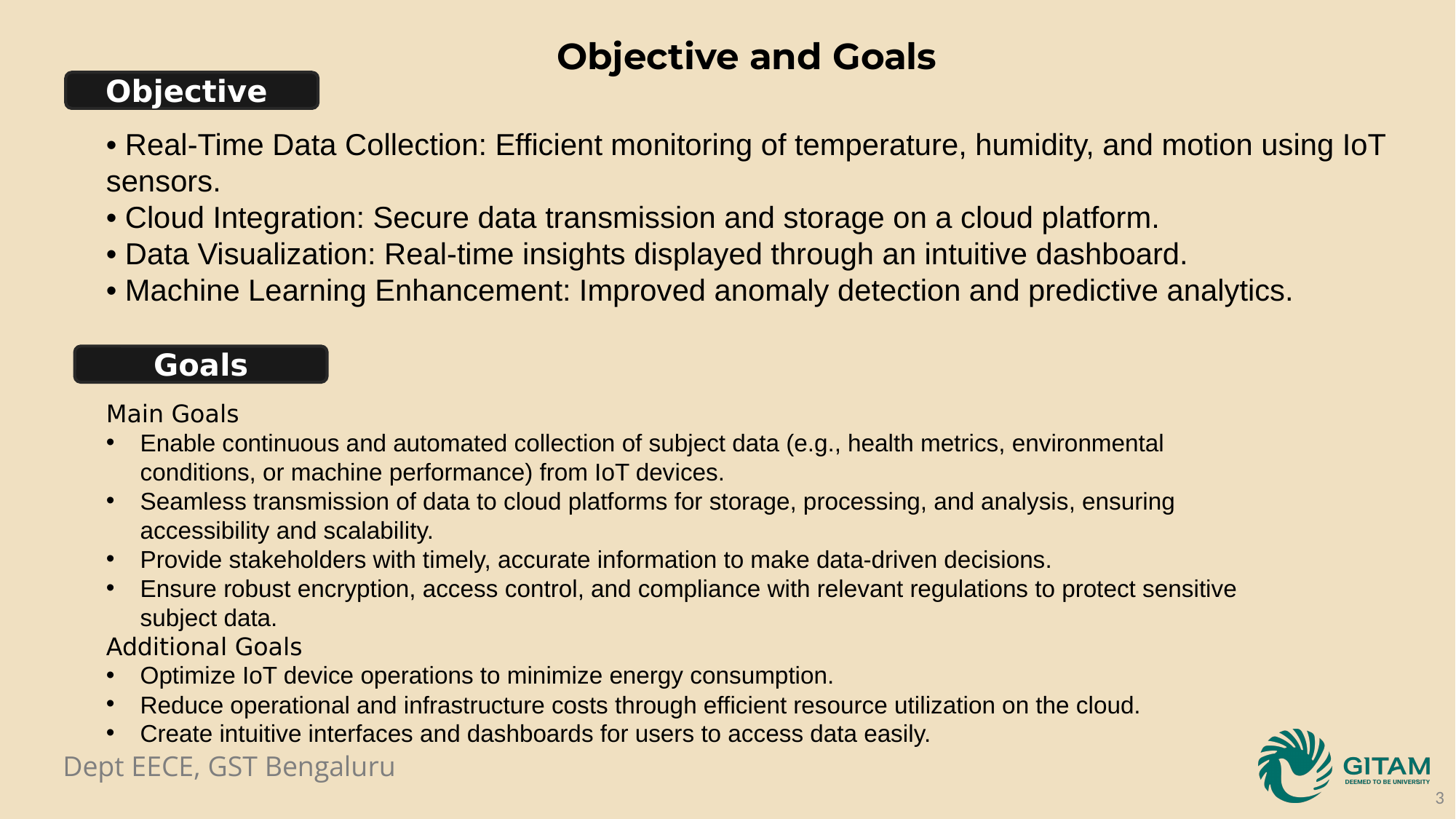

Objective and Goals
Objective
• Real-Time Data Collection: Efficient monitoring of temperature, humidity, and motion using IoT sensors.
• Cloud Integration: Secure data transmission and storage on a cloud platform.
• Data Visualization: Real-time insights displayed through an intuitive dashboard.
• Machine Learning Enhancement: Improved anomaly detection and predictive analytics.

Goals
Main Goals
Enable continuous and automated collection of subject data (e.g., health metrics, environmental conditions, or machine performance) from IoT devices.
Seamless transmission of data to cloud platforms for storage, processing, and analysis, ensuring accessibility and scalability.
Provide stakeholders with timely, accurate information to make data-driven decisions.
Ensure robust encryption, access control, and compliance with relevant regulations to protect sensitive subject data.
Additional Goals
Optimize IoT device operations to minimize energy consumption.
Reduce operational and infrastructure costs through efficient resource utilization on the cloud.
Create intuitive interfaces and dashboards for users to access data easily.

3